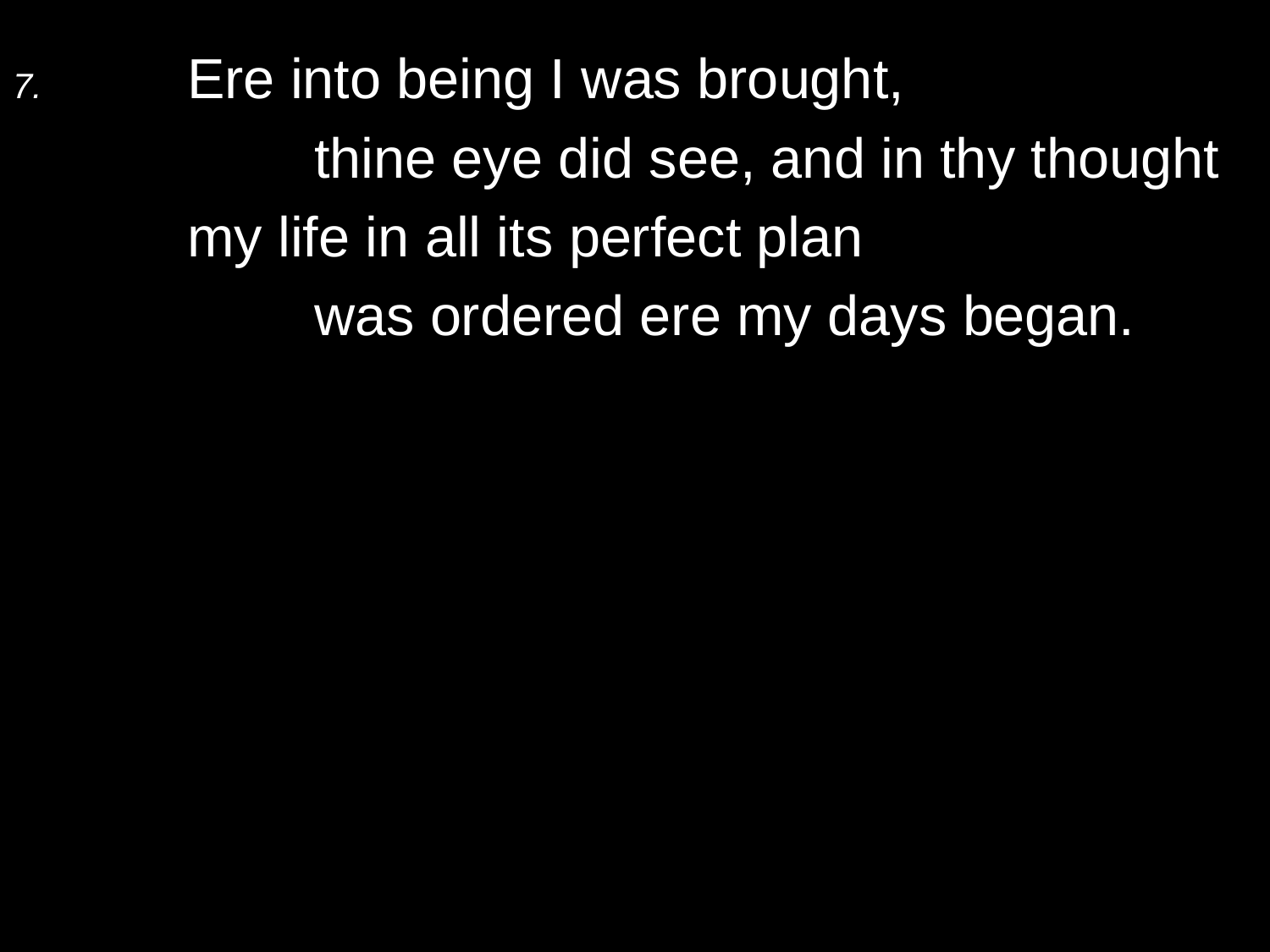

7.	Ere into being I was brought,
		thine eye did see, and in thy thought
	my life in all its perfect plan
		was ordered ere my days began.